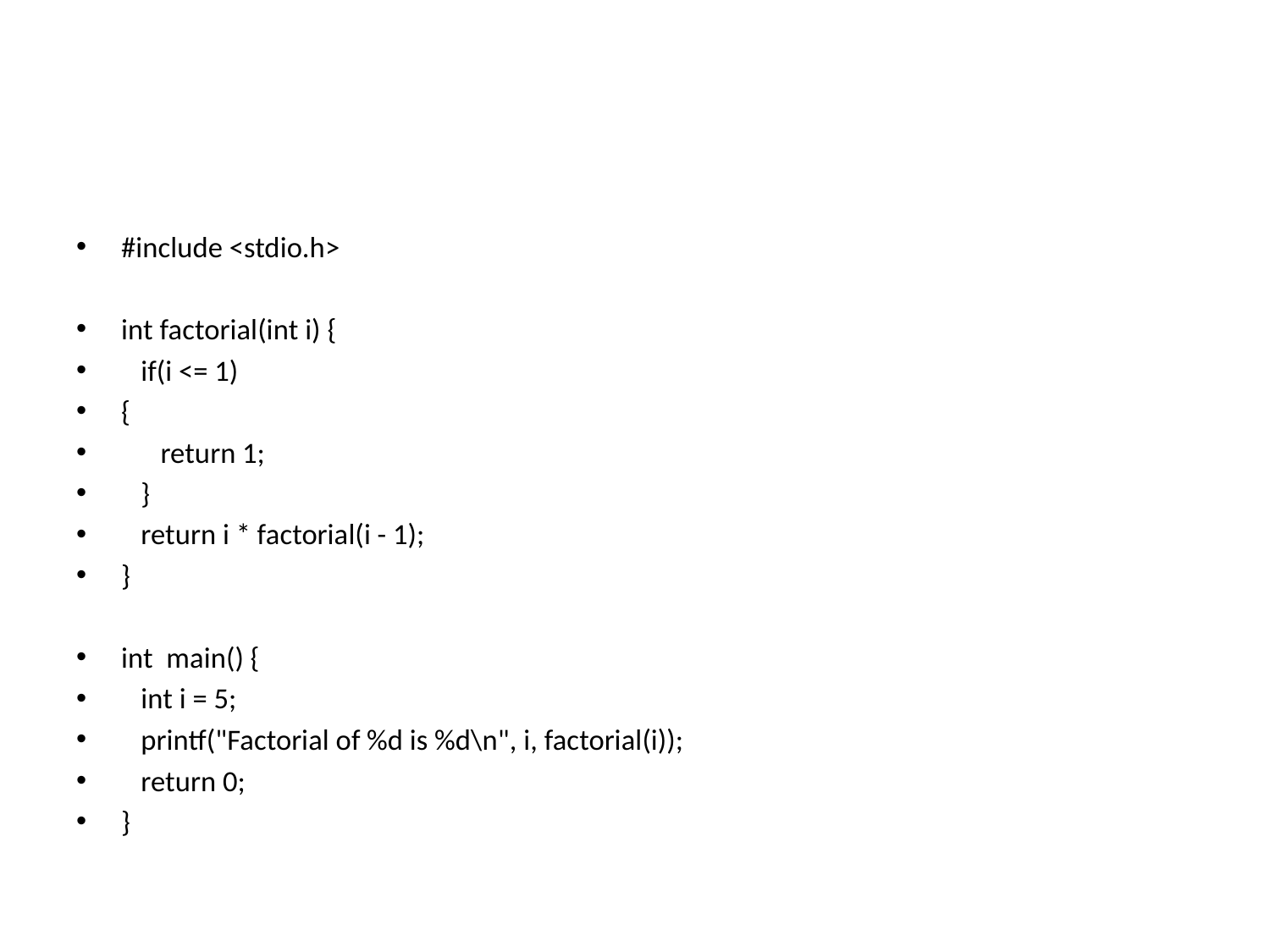

#
#include <stdio.h>

int factorial(int i) {
   if(i <= 1)
{
      return 1;
   }
   return i * factorial(i - 1);
}

int  main() {
   int i = 5;
   printf("Factorial of %d is %d\n", i, factorial(i));
   return 0;
}